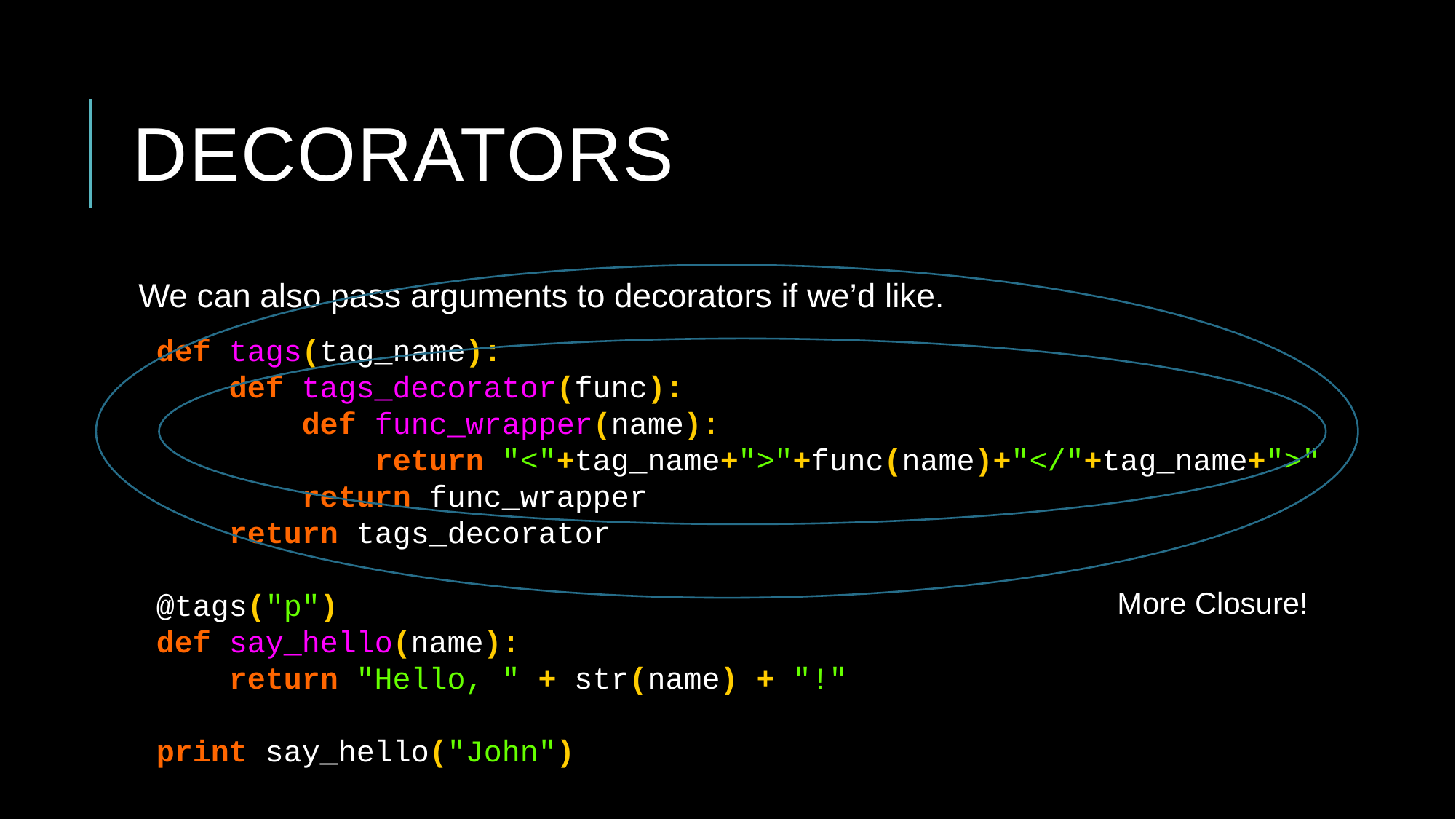

# Decorators

We can also pass arguments to decorators if we’d like.
def tags(tag_name):
    def tags_decorator(func):
        def func_wrapper(name):
            return "<"+tag_name+">"+func(name)+"</"+tag_name+">"
        return func_wrapper
    return tags_decorator
@tags("p")
def say_hello(name):
    return "Hello, " + str(name) + "!"
print say_hello("John")

More Closure!